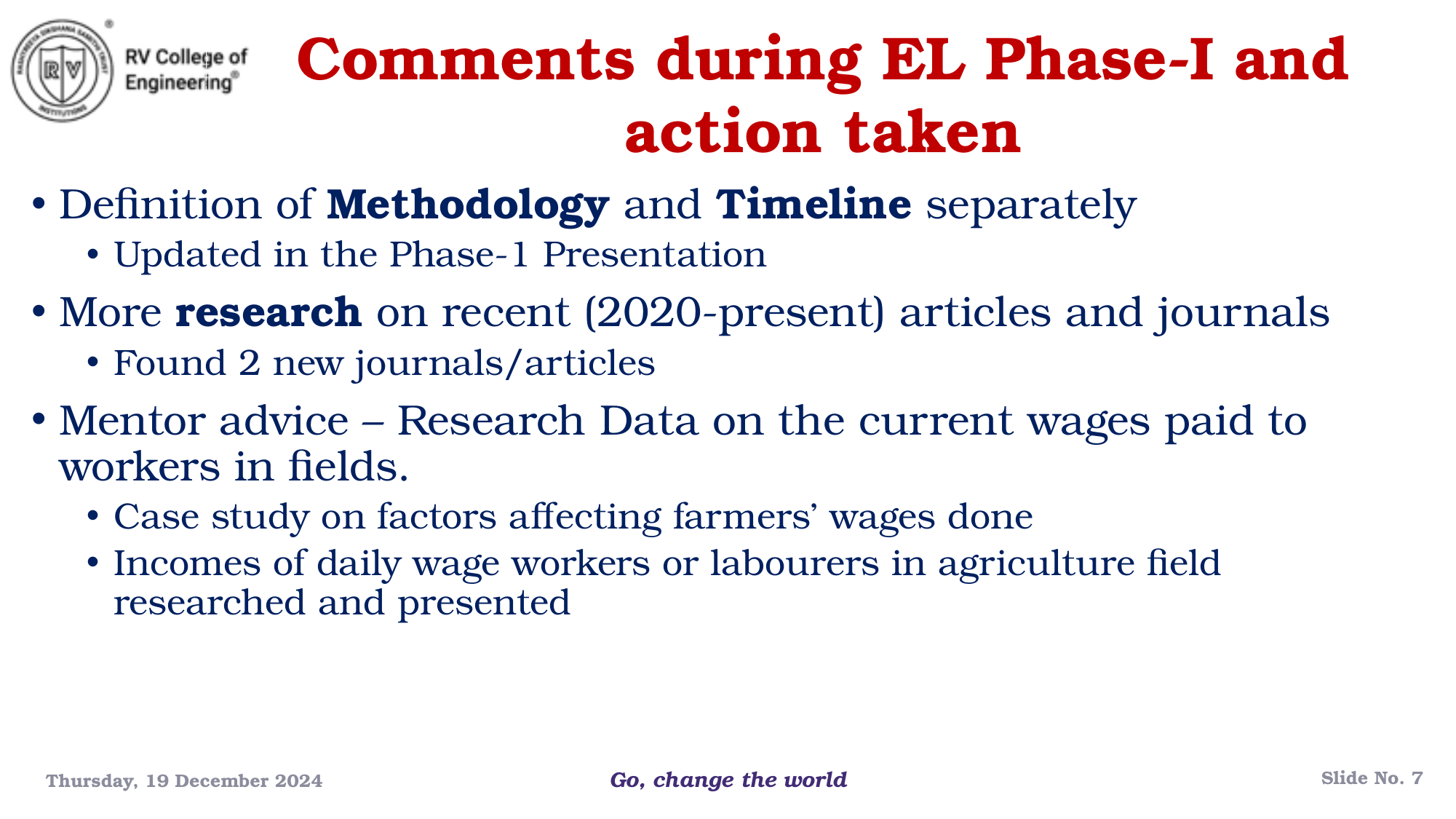

Comments during EL Phase-I and action taken
Definition of Methodology and Timeline separately
Updated in the Phase-1 Presentation
More research on recent (2020-present) articles and journals
Found 2 new journals/articles
Mentor advice – Research Data on the current wages paid to workers in fields.
Case study on factors affecting farmers’ wages done
Incomes of daily wage workers or labourers in agriculture field researched and presented
Thursday, 19 December 2024
Slide No. 7